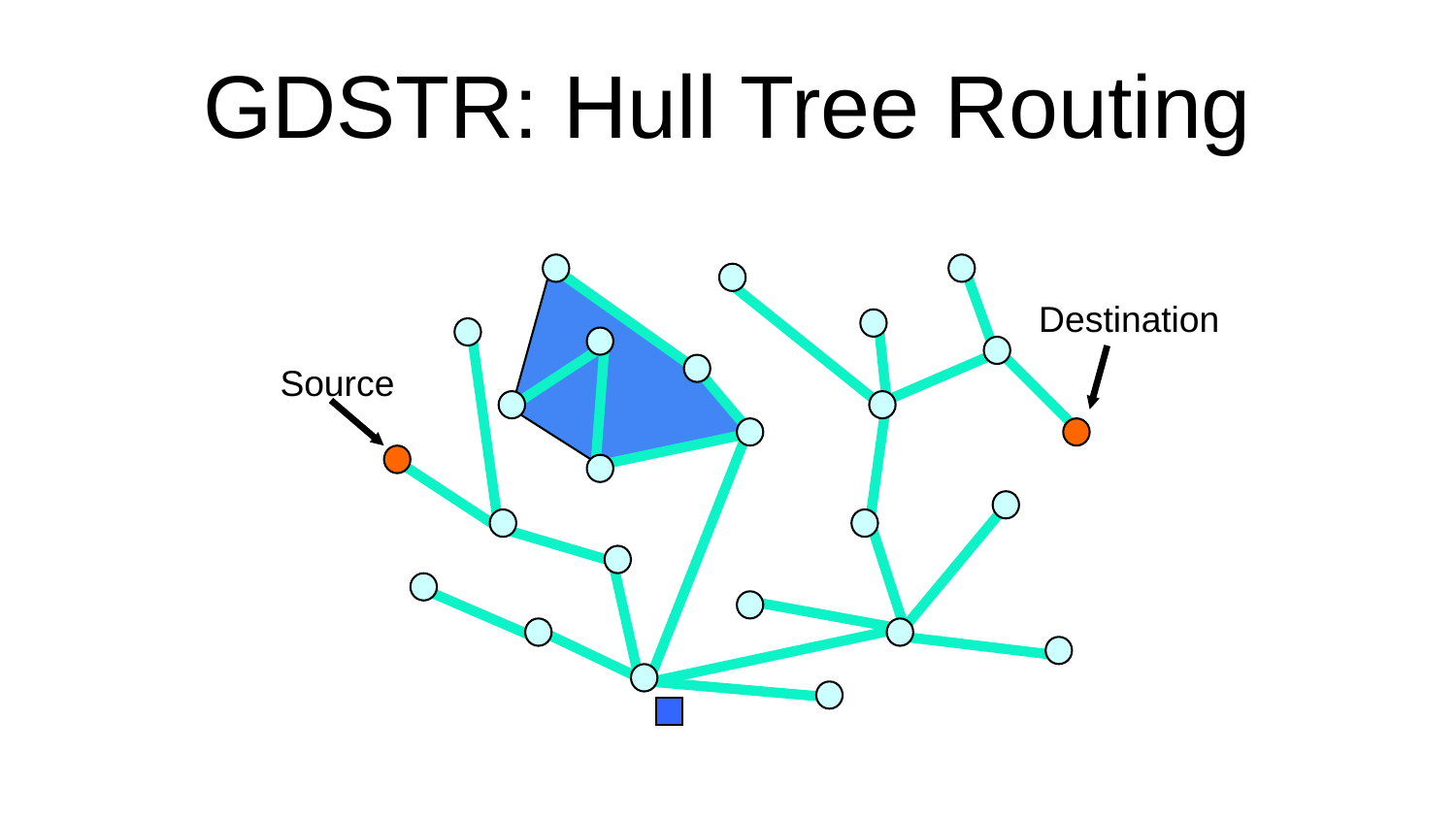

# GDSTR: Hull Tree Routing

Destination

Source